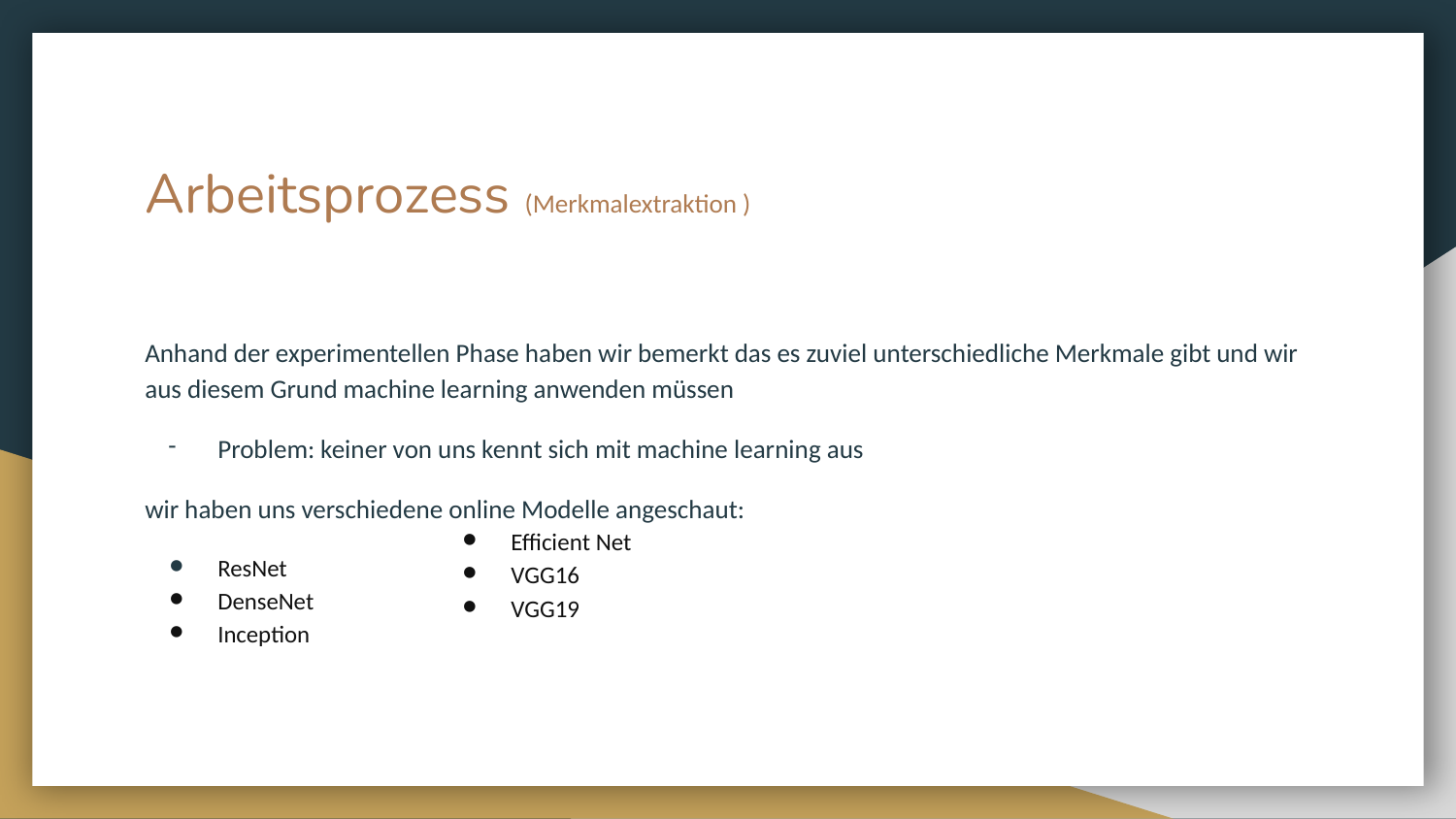

# Arbeitsprozess (Merkmalextraktion )
Anhand der experimentellen Phase haben wir bemerkt das es zuviel unterschiedliche Merkmale gibt und wir aus diesem Grund machine learning anwenden müssen
Problem: keiner von uns kennt sich mit machine learning aus
wir haben uns verschiedene online Modelle angeschaut:
ResNet
DenseNet
Inception

Efficient Net
VGG16
VGG19